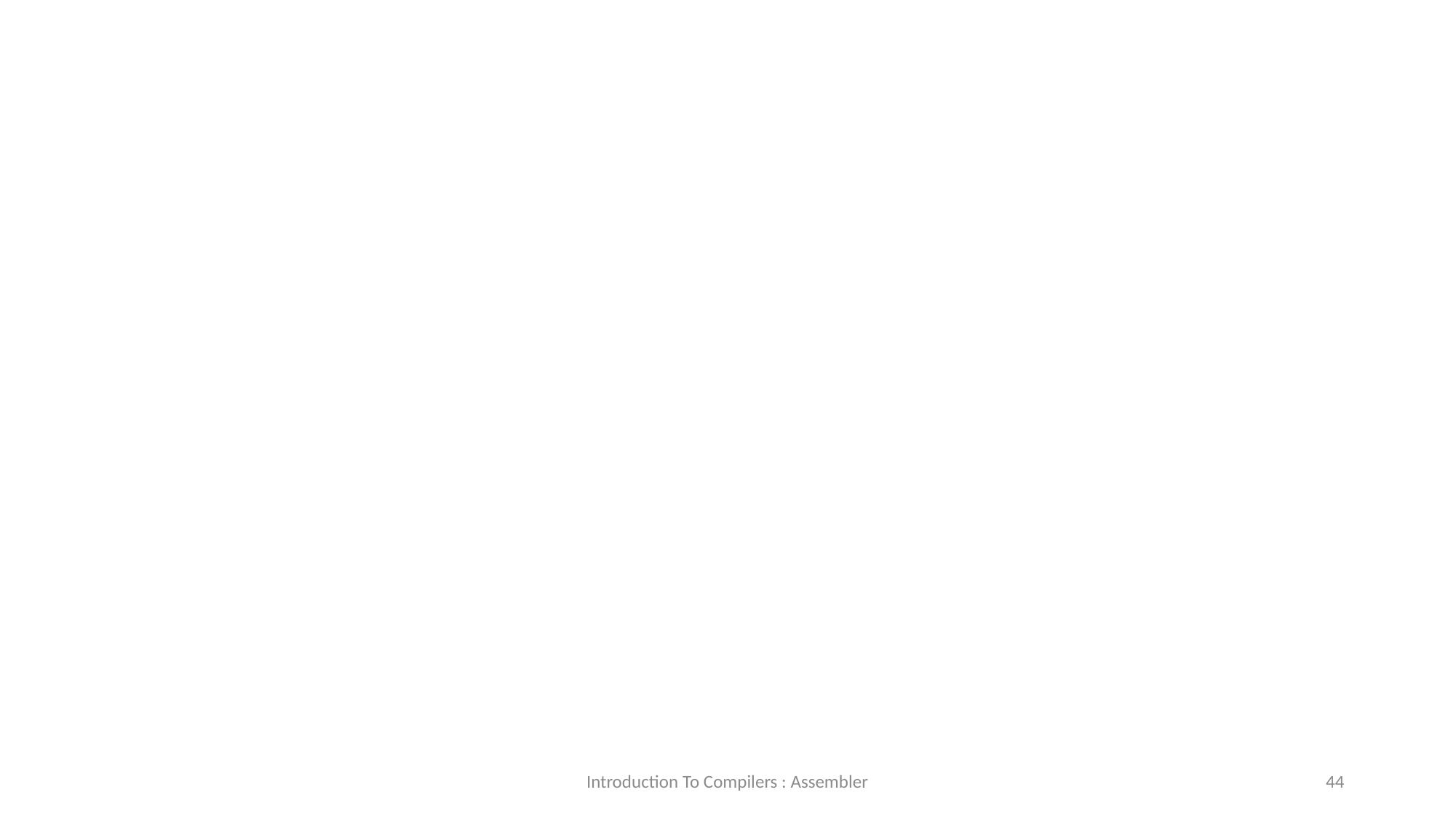

gdb
Introduction To Compilers : Assembler
44